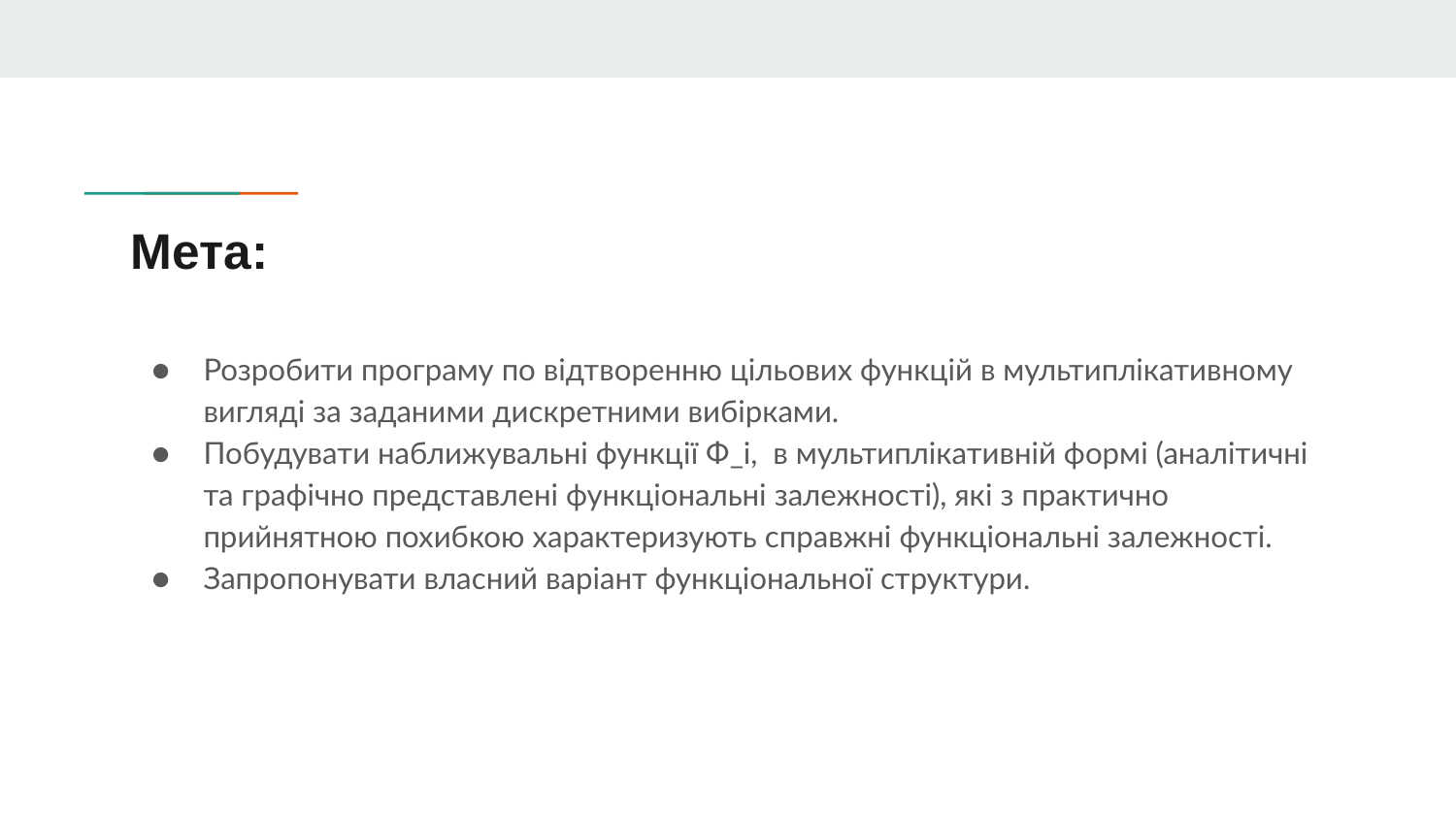

# Мета:
Розробити програму по відтворенню цільових функцій в мультиплікативному вигляді за заданими дискретними вибірками.
Побудувати наближувальні функції Ф_i,  в мультиплікативній формі (аналітичні та графічно представлені функціональні залежності), які з практично прийнятною похибкою характеризують справжні функціональні залежності.
Запропонувати власний варіант функціональної структури.